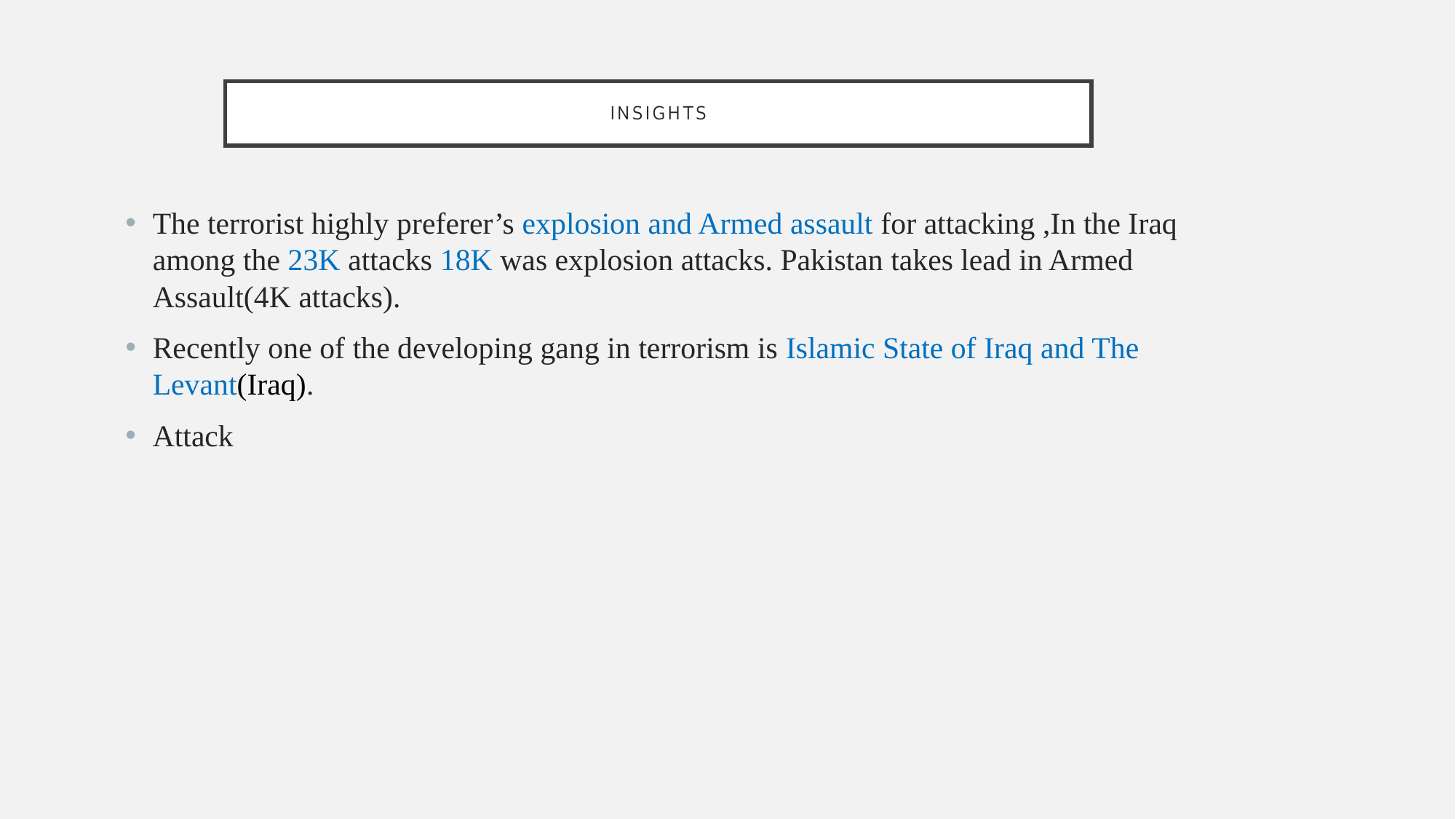

# Insights
The terrorist highly preferer’s explosion and Armed assault for attacking ,In the Iraq among the 23K attacks 18K was explosion attacks. Pakistan takes lead in Armed Assault(4K attacks).
Recently one of the developing gang in terrorism is Islamic State of Iraq and The Levant(Iraq).
Attack